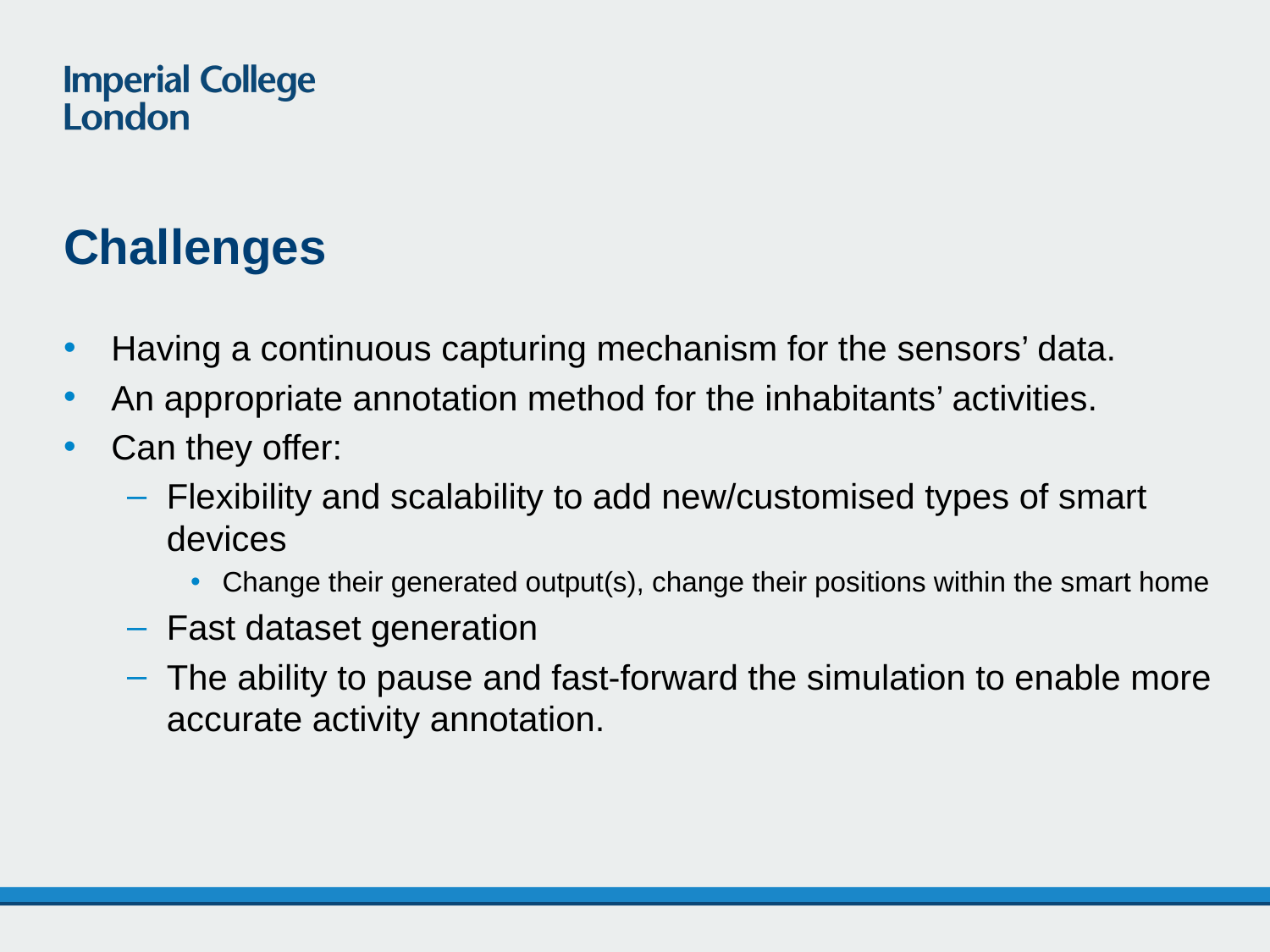

# Challenges
Having a continuous capturing mechanism for the sensors’ data.
An appropriate annotation method for the inhabitants’ activities.
Can they offer:
Flexibility and scalability to add new/customised types of smart devices
Change their generated output(s), change their positions within the smart home
Fast dataset generation
The ability to pause and fast-forward the simulation to enable more accurate activity annotation.